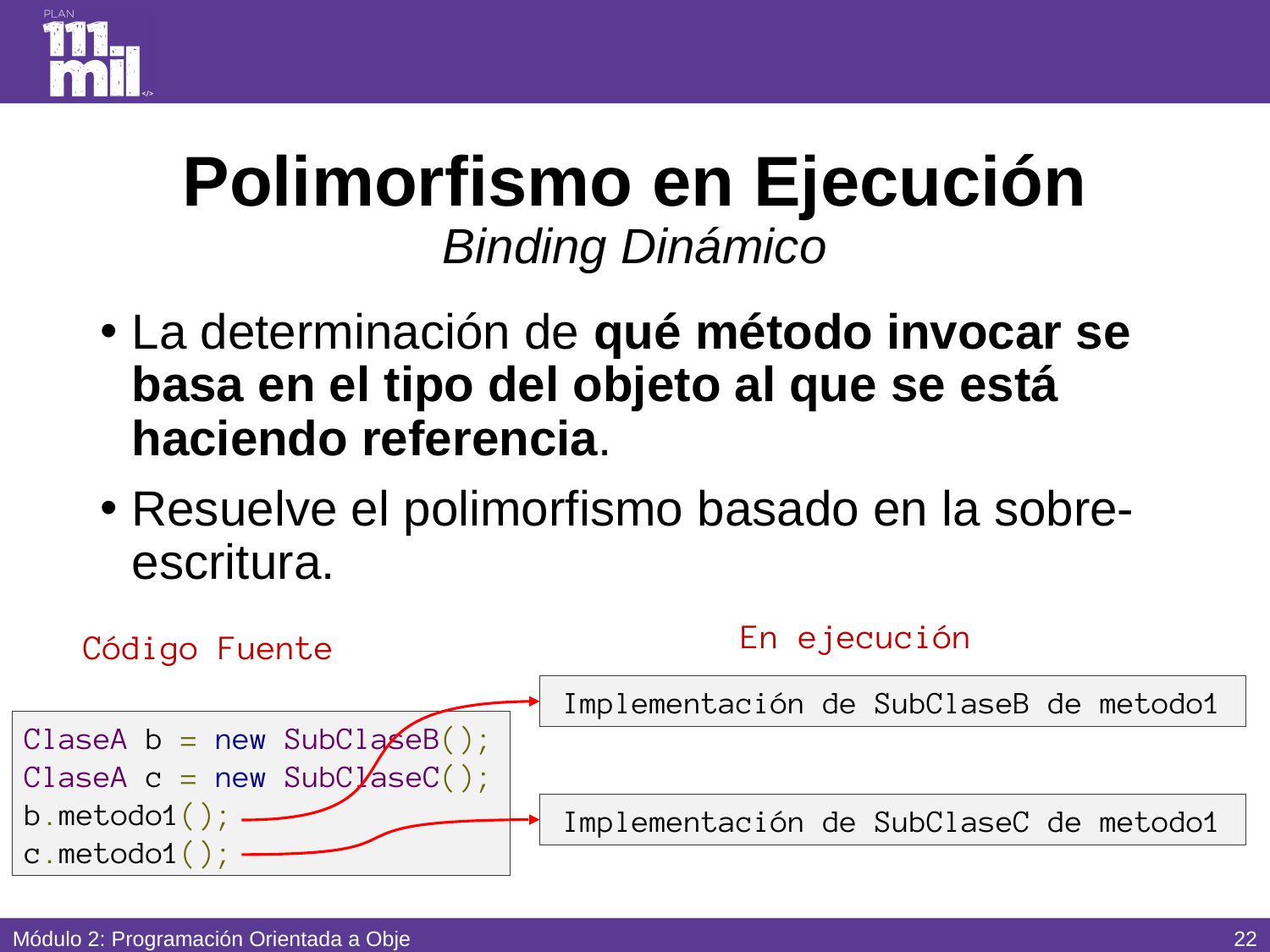

# Polimorfismo en Ejecución Binding Dinámico
La determinación de qué método invocar se basa en el tipo del objeto al que se está haciendo referencia.
Resuelve el polimorfismo basado en la sobre-escritura.

En ejecución
Código Fuente
Implementación de SubClaseB de metodo1
ClaseA b = new SubClaseB();
ClaseA c = new SubClaseC();
b.metodo1();
c.metodo1();
Implementación de SubClaseC de metodo1
22
Módulo 2: Programación Orientada a Objetos